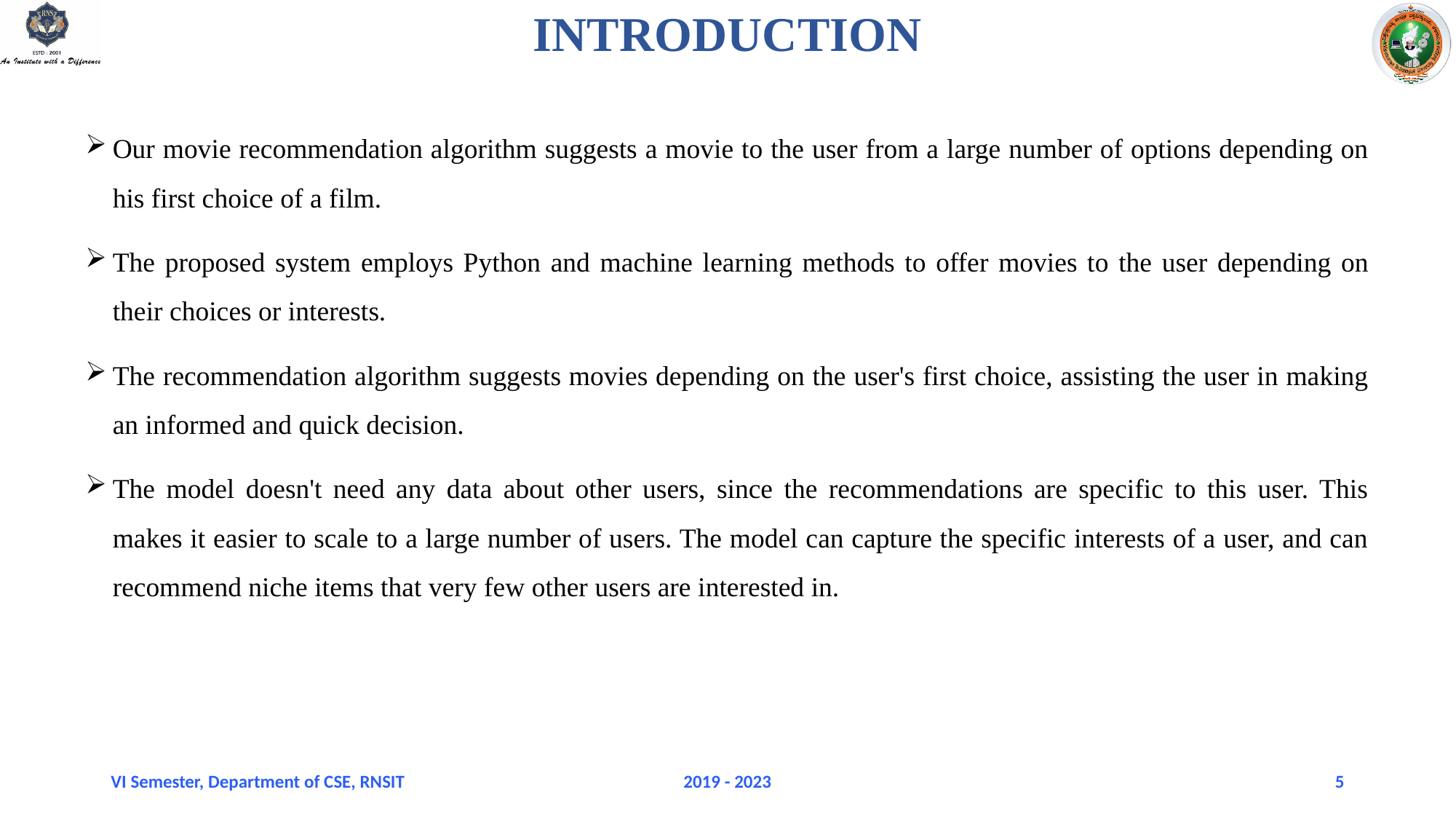

# INTRODUCTION
Our movie recommendation algorithm suggests a movie to the user from a large number of options depending on his first choice of a film.
The proposed system employs Python and machine learning methods to offer movies to the user depending on their choices or interests.
The recommendation algorithm suggests movies depending on the user's first choice, assisting the user in making an informed and quick decision.
The model doesn't need any data about other users, since the recommendations are specific to this user. This makes it easier to scale to a large number of users. The model can capture the specific interests of a user, and can recommend niche items that very few other users are interested in.
VI Semester, Department of CSE, RNSIT
2019 - 2023
5